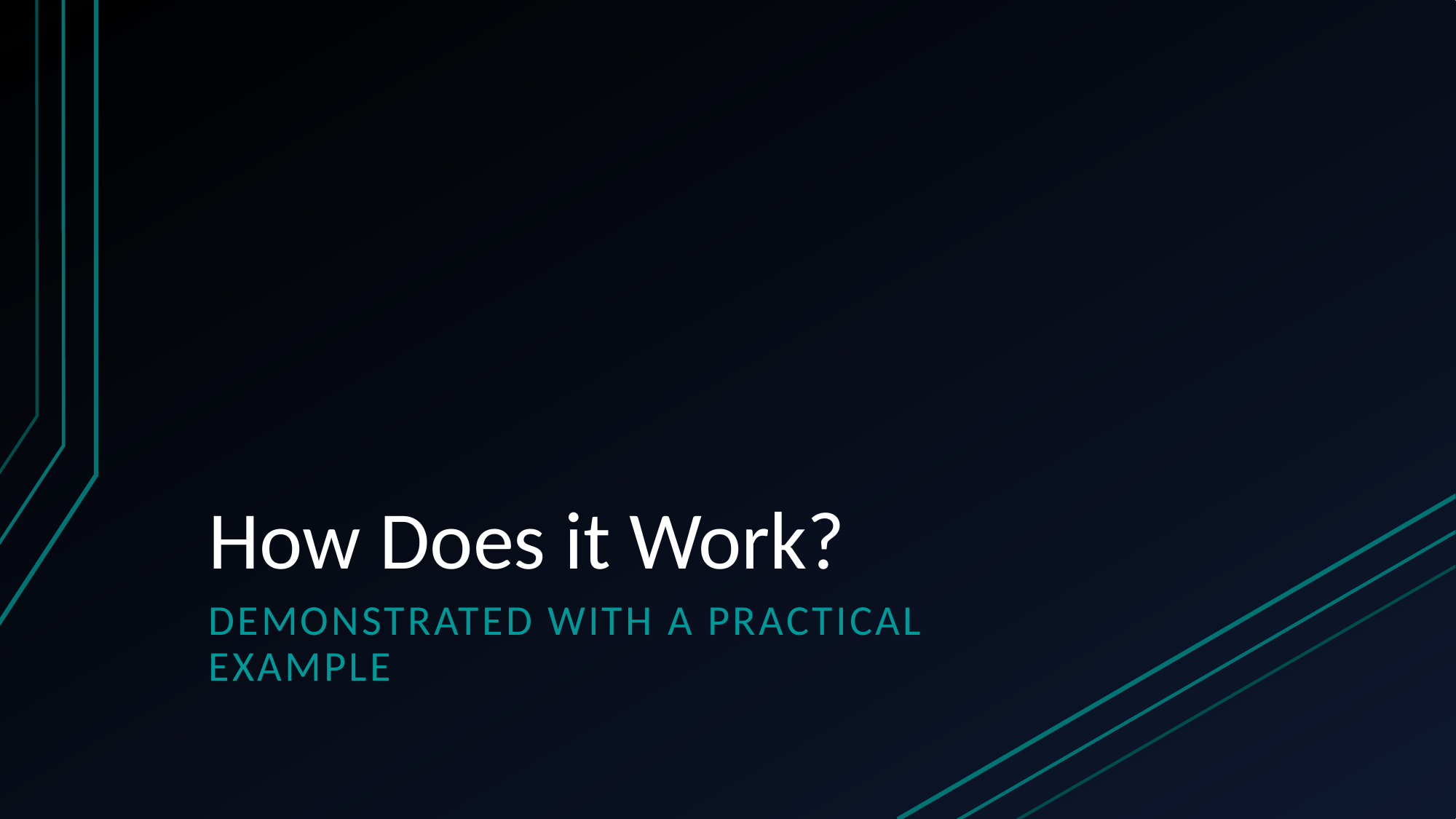

# How Does it Work?
Demonstrated with a practical example